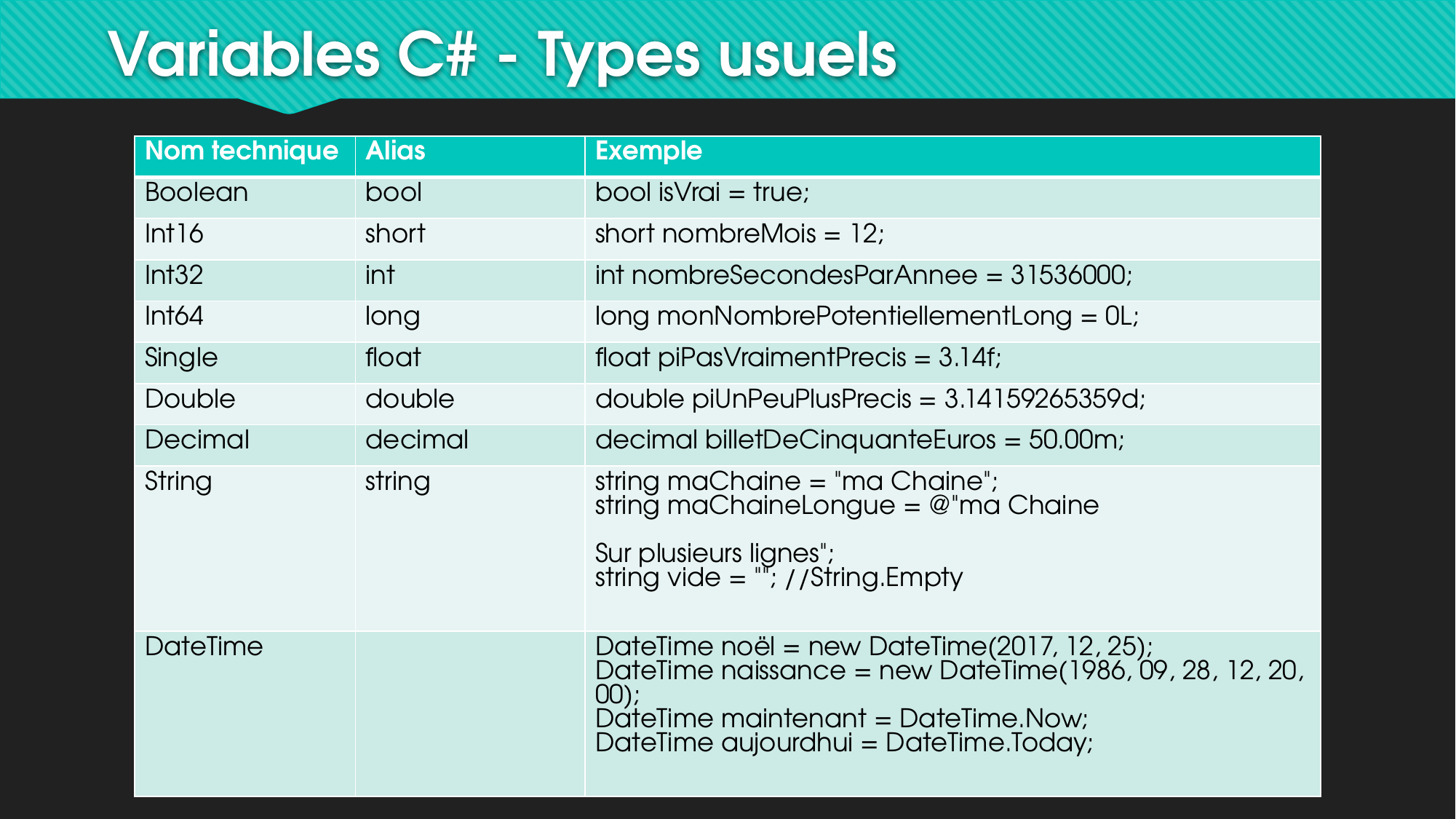

# Variables C# - Types usuels
| Nom technique | Alias | Exemple |
| --- | --- | --- |
| Boolean | bool | bool isVrai = true; |
| Int16 | short | short nombreMois = 12; |
| Int32 | int | int nombreSecondesParAnnee = 31536000; |
| Int64 | long | long monNombrePotentiellementLong = 0L; |
| Single | float | float piPasVraimentPrecis = 3.14f; |
| Double | double | double piUnPeuPlusPrecis = 3.14159265359d; |
| Decimal | decimal | decimal billetDeCinquanteEuros = 50.00m; |
| String | string | string maChaine = "ma Chaine"; string maChaineLongue = @"ma Chaine Sur plusieurs lignes"; string vide = ""; //String.Empty |
| DateTime |  | DateTime noël = new DateTime(2017, 12, 25); DateTime naissance = new DateTime(1986, 09, 28, 12, 20, 00); DateTime maintenant = DateTime.Now; DateTime aujourdhui = DateTime.Today; |